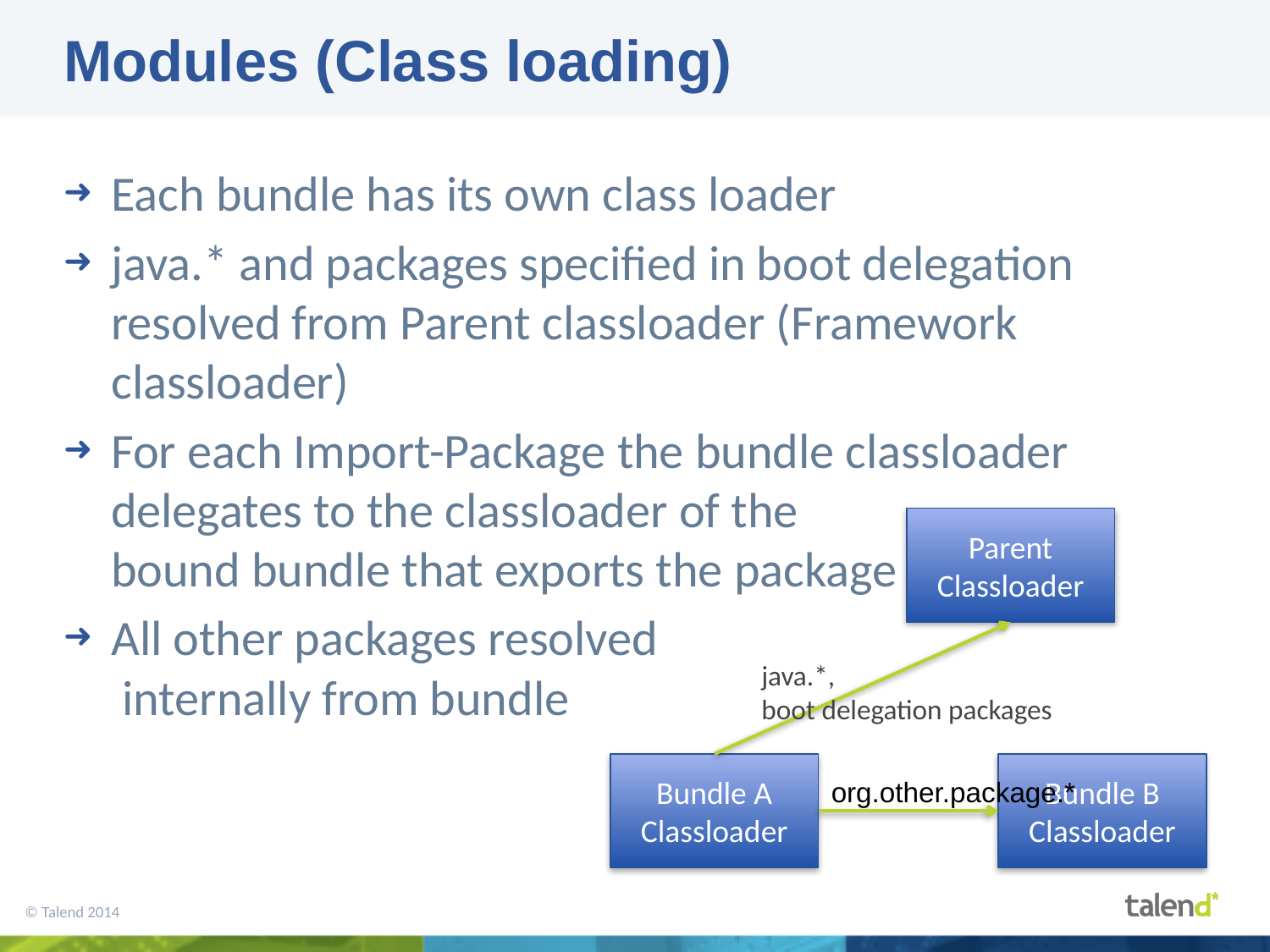

# Modules (Class loading)
Each bundle has its own class loader
java.* and packages specified in boot delegation resolved from Parent classloader (Framework classloader)
For each Import-Package the bundle classloader delegates to the classloader of the
bound bundle that exports the package
All other packages resolved
 internally from bundle
Parent Classloader
java.*,
boot delegation packages
Bundle A Classloader
Bundle B Classloader
org.other.package.*